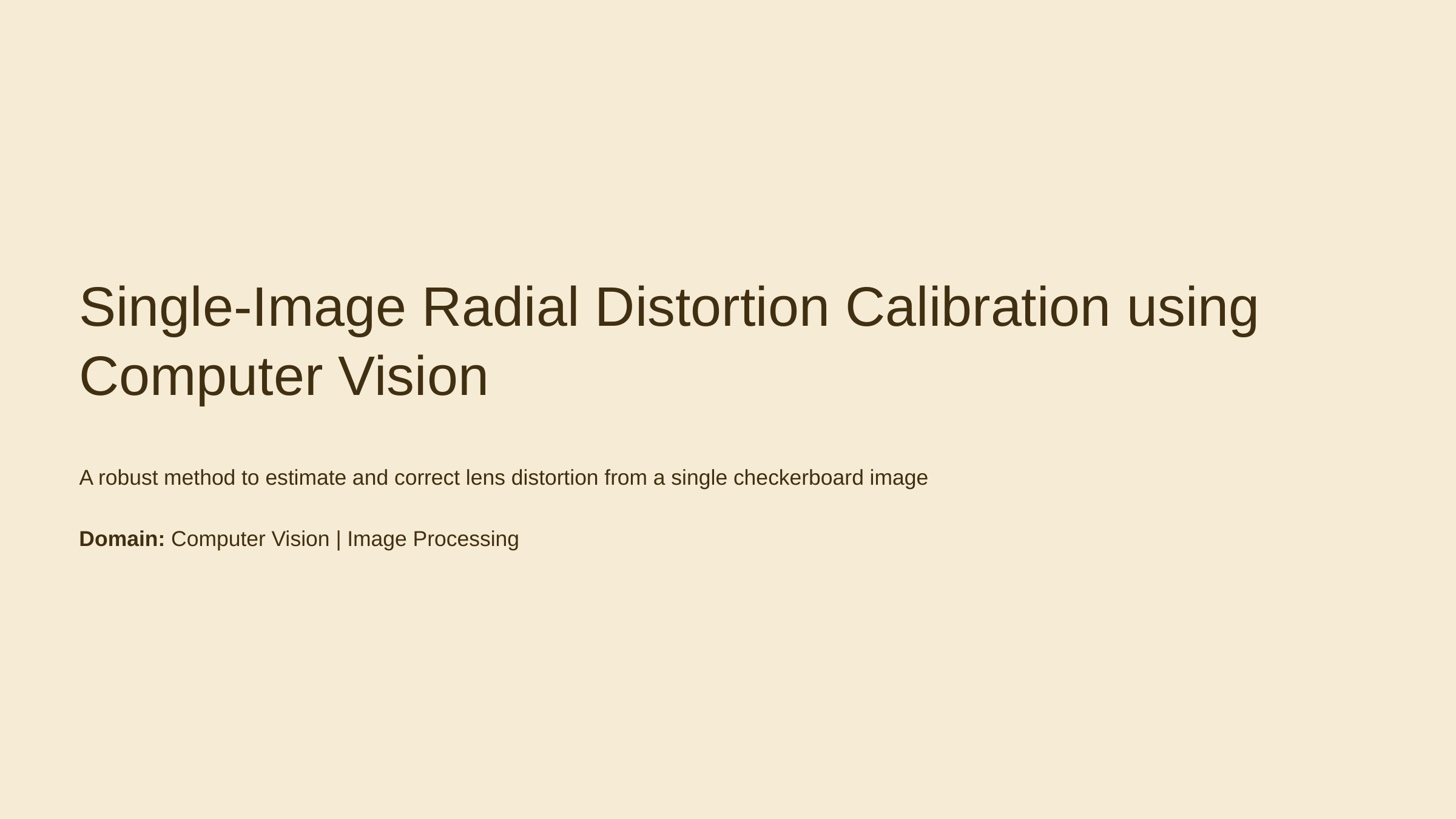

Single-Image Radial Distortion Calibration using Computer Vision
A robust method to estimate and correct lens distortion from a single checkerboard image
Domain: Computer Vision | Image Processing